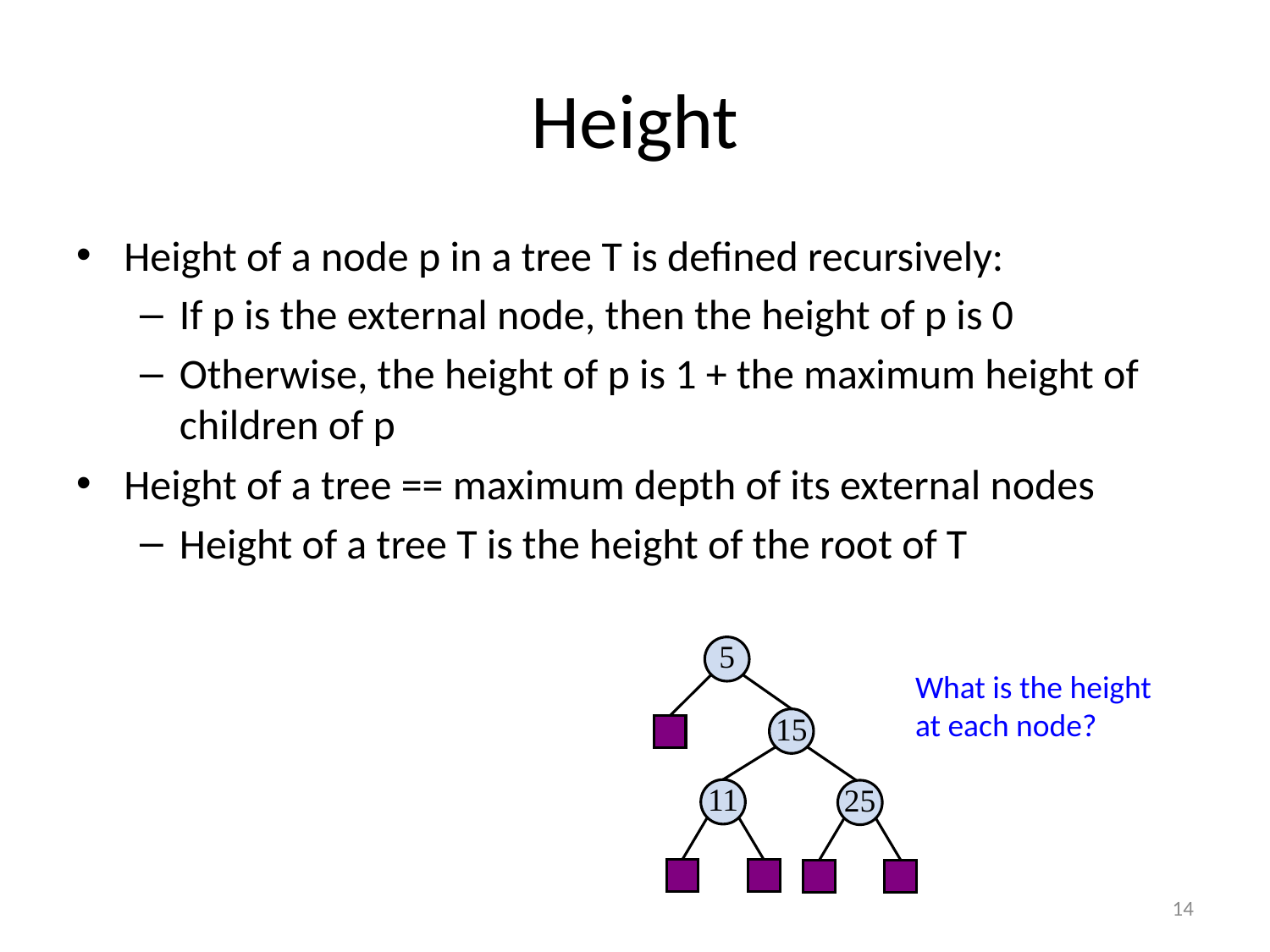

# Height
Height of a node p in a tree T is defined recursively:
If p is the external node, then the height of p is 0
Otherwise, the height of p is 1 + the maximum height of children of p
Height of a tree == maximum depth of its external nodes
Height of a tree T is the height of the root of T
5
15

11
25

What is the height at each node?
14